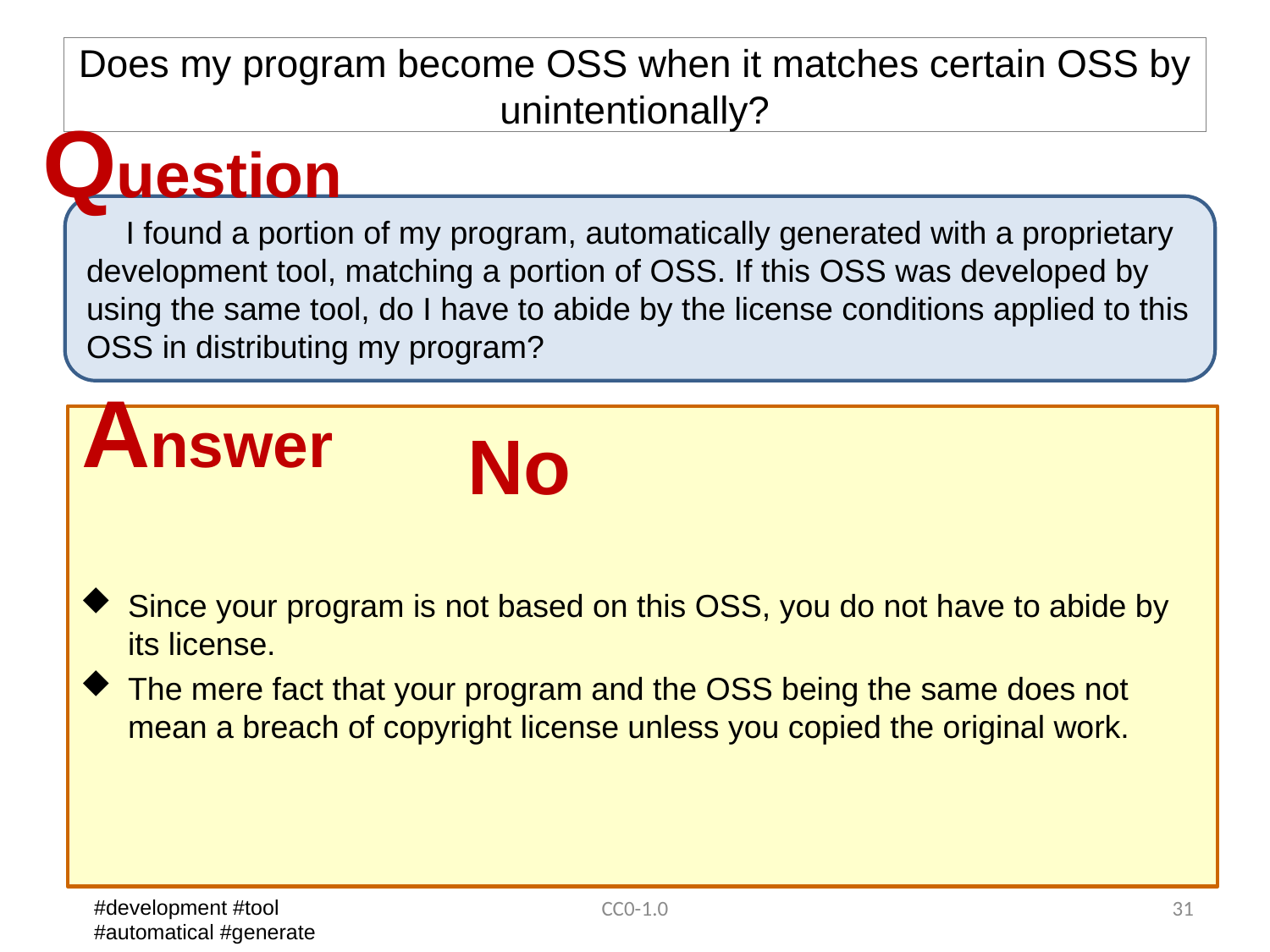

# Does my program become OSS when it matches certain OSS by unintentionally?
Question
　I found a portion of my program, automatically generated with a proprietary development tool, matching a portion of OSS. If this OSS was developed by using the same tool, do I have to abide by the license conditions applied to this OSS in distributing my program?
Answer

No
Since your program is not based on this OSS, you do not have to abide by its license.
The mere fact that your program and the OSS being the same does not mean a breach of copyright license unless you copied the original work.
CC0-1.0
31
#development #tool
#automatical #generate